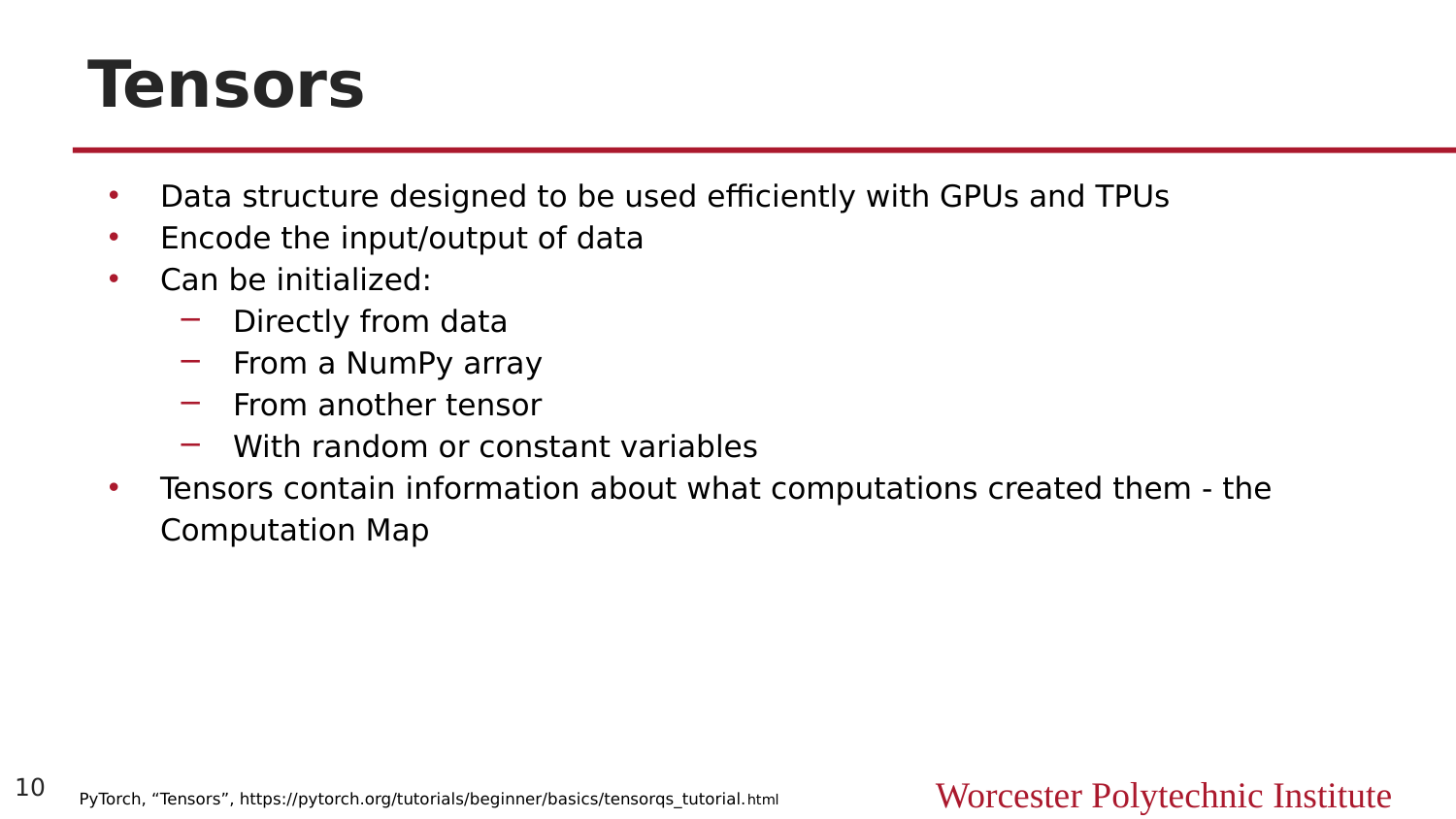

# Tensors
Data structure designed to be used efficiently with GPUs and TPUs
Encode the input/output of data
Can be initialized:
Directly from data
From a NumPy array
From another tensor
With random or constant variables
Tensors contain information about what computations created them - the Computation Map
10
PyTorch, “Tensors”, https://pytorch.org/tutorials/beginner/basics/tensorqs_tutorial.html